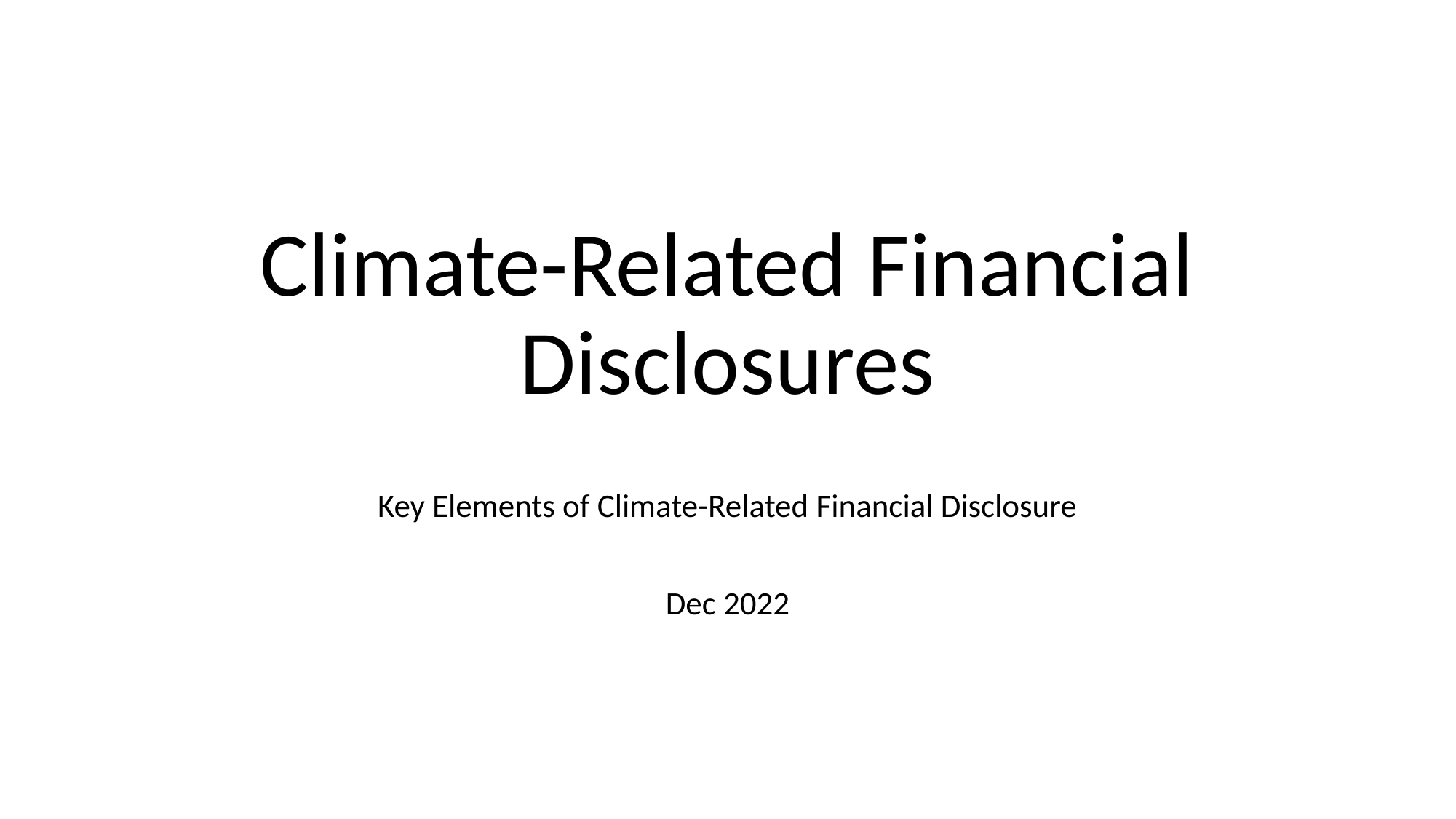

# Climate-Related Financial Disclosures

Key Elements of Climate-Related Financial Disclosure

Dec 2022